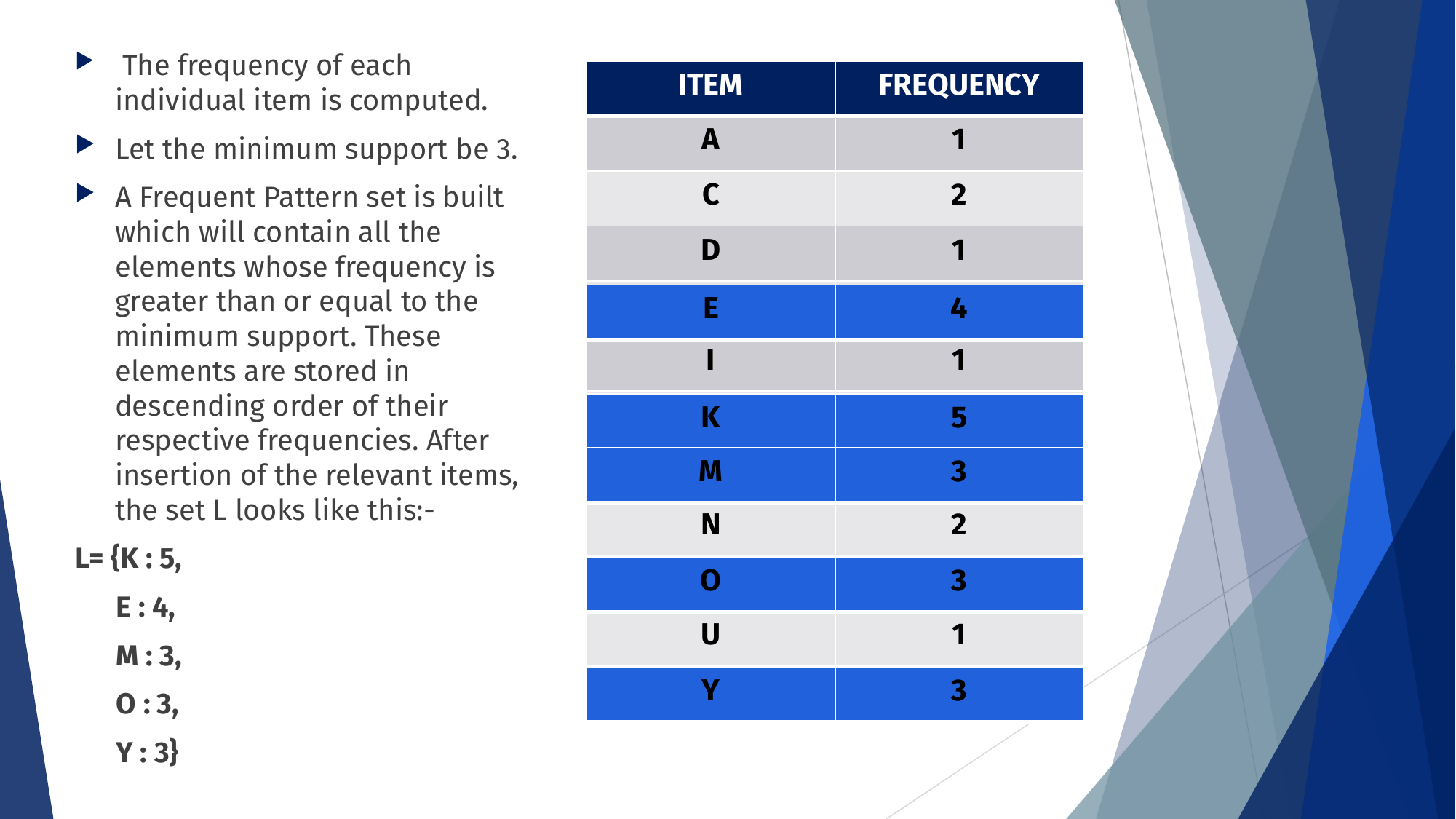

The frequency of each individual item is computed.
Let the minimum support be 3.
A Frequent Pattern set is built which will contain all the elements whose frequency is greater than or equal to the minimum support. These elements are stored in descending order of their respective frequencies. After insertion of the relevant items, the set L looks like this:-
L= {K : 5,
      E : 4,
      M : 3,
      O : 3,
      Y : 3}
| ITEM | FREQUENCY |
| --- | --- |
| A | 1 |
| C | 2 |
| D | 1 |
| E | 4 |
| I | 1 |
| K | 5 |
| M | 3 |
| N | 2 |
| O | 3 |
| U | 1 |
| Y | 3 |
#
| E | 4 |
| --- | --- |
| K | 5 |
| --- | --- |
| M | 3 |
| --- | --- |
| O | 3 |
| --- | --- |
| Y | 3 |
| --- | --- |